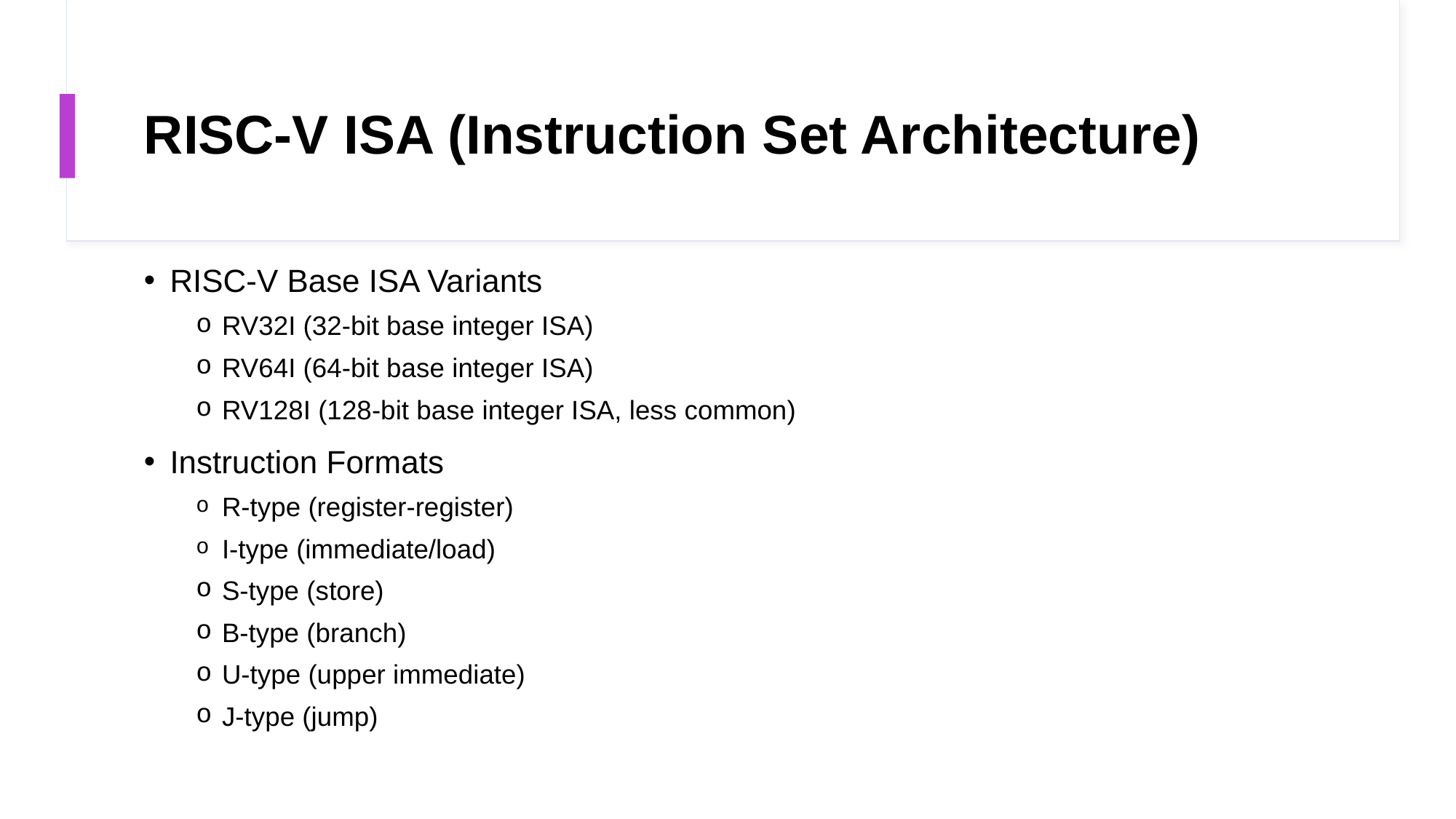

# RISC-V ISA (Instruction Set Architecture)
RISC-V Base ISA Variants
RV32I (32-bit base integer ISA)
RV64I (64-bit base integer ISA)
RV128I (128-bit base integer ISA, less common)
Instruction Formats
R-type (register-register)
I-type (immediate/load)
S-type (store)
B-type (branch)
U-type (upper immediate)
J-type (jump)